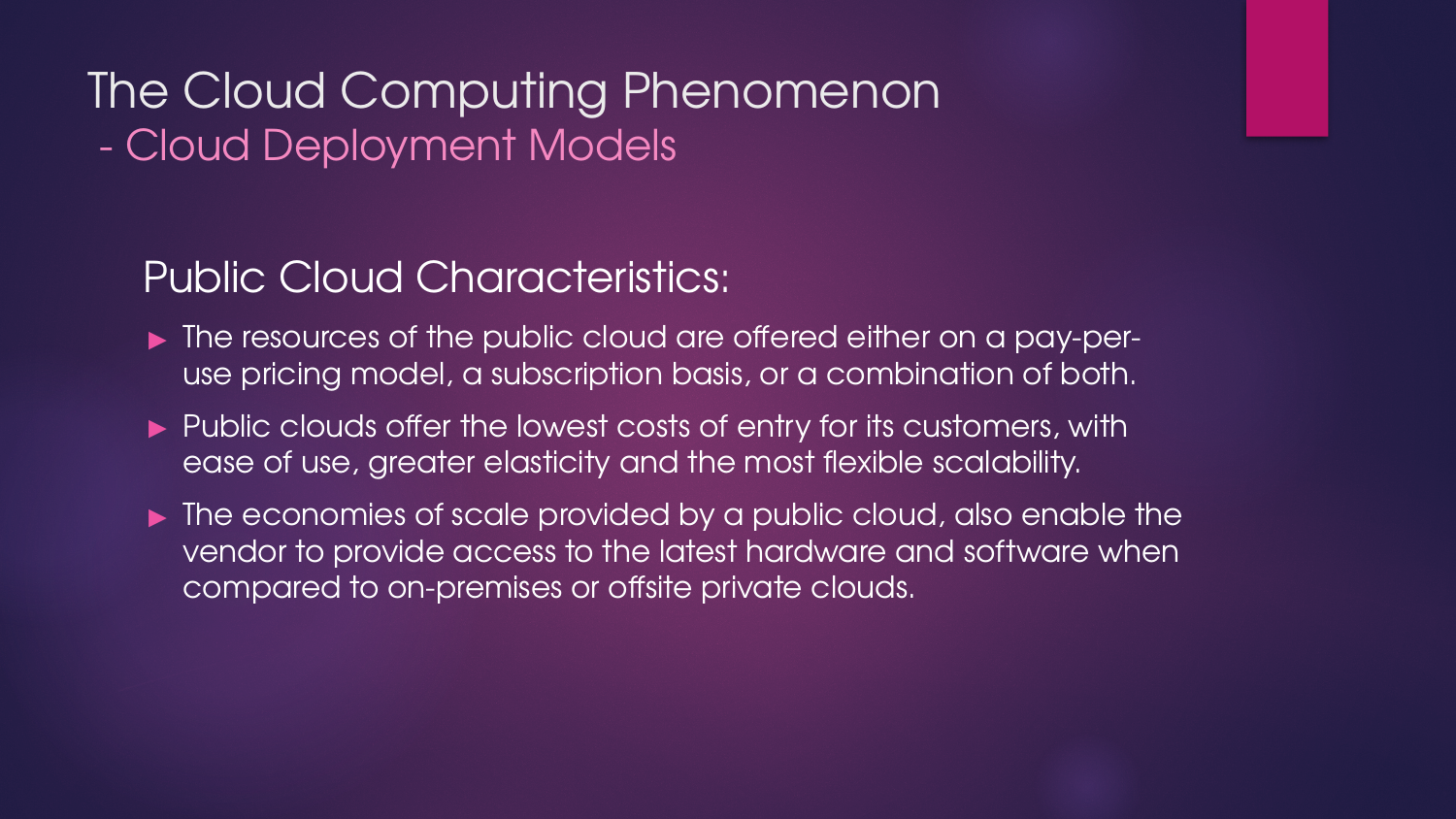

# The Cloud Computing Phenomenon - Cloud Deployment Models
Public Cloud Characteristics:
The resources of the public cloud are offered either on a pay-per-use pricing model, a subscription basis, or a combination of both.
Public clouds offer the lowest costs of entry for its customers, with ease of use, greater elasticity and the most flexible scalability.
The economies of scale provided by a public cloud, also enable the vendor to provide access to the latest hardware and software when compared to on-premises or offsite private clouds.